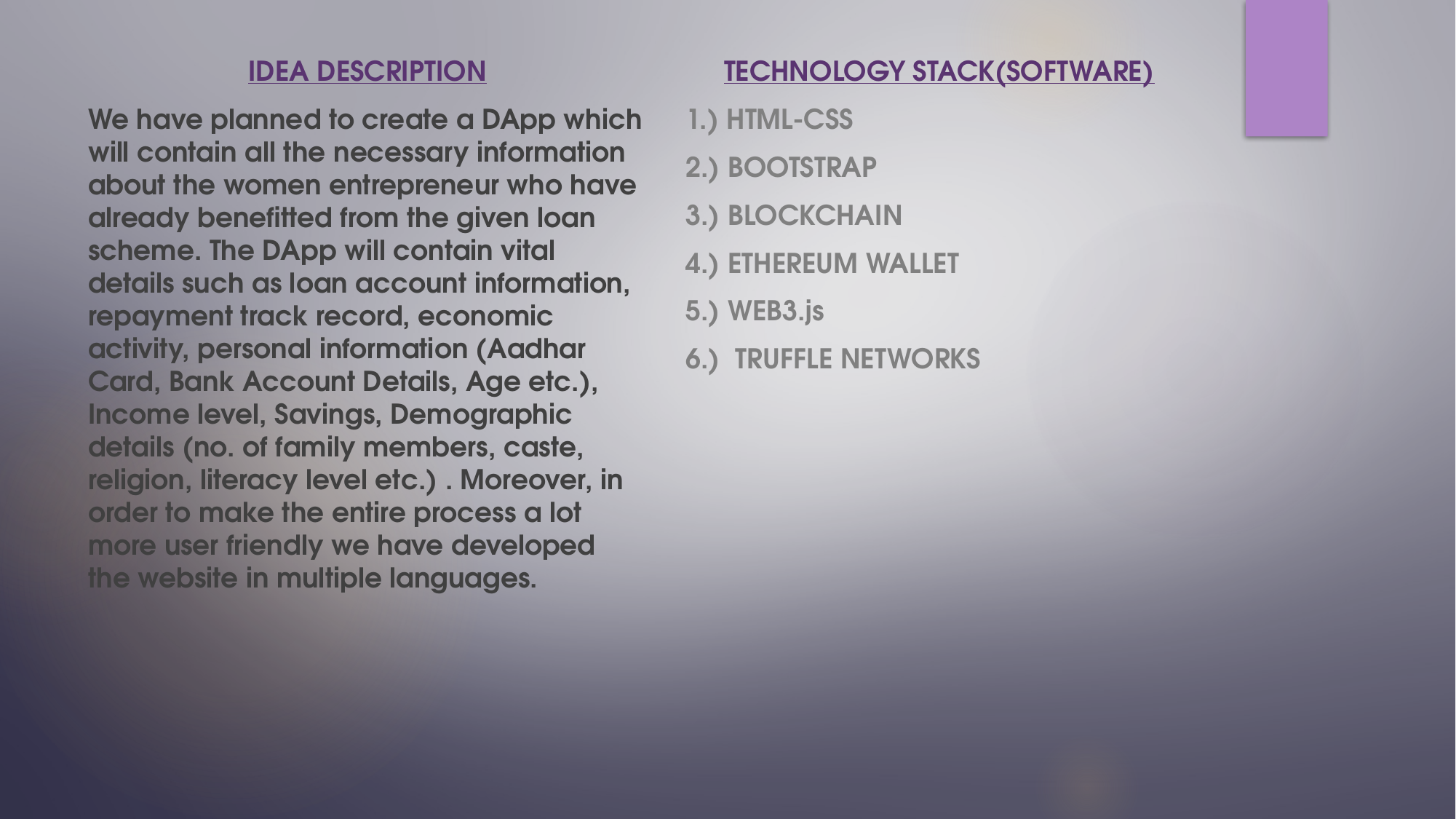

IDEA DESCRIPTION
We have planned to create a DApp which will contain all the necessary information about the women entrepreneur who have already benefitted from the given loan scheme. The DApp will contain vital details such as loan account information, repayment track record, economic activity, personal information (Aadhar Card, Bank Account Details, Age etc.), Income level, Savings, Demographic details (no. of family members, caste, religion, literacy level etc.) . Moreover, in order to make the entire process a lot more user friendly we have developed the website in multiple languages.
     TECHNOLOGY STACK(SOFTWARE)
1.) HTML-CSS
2.) BOOTSTRAP
3.) BLOCKCHAIN
4.) ETHEREUM WALLET
5.) WEB3.js
6.)  TRUFFLE NETWORKS